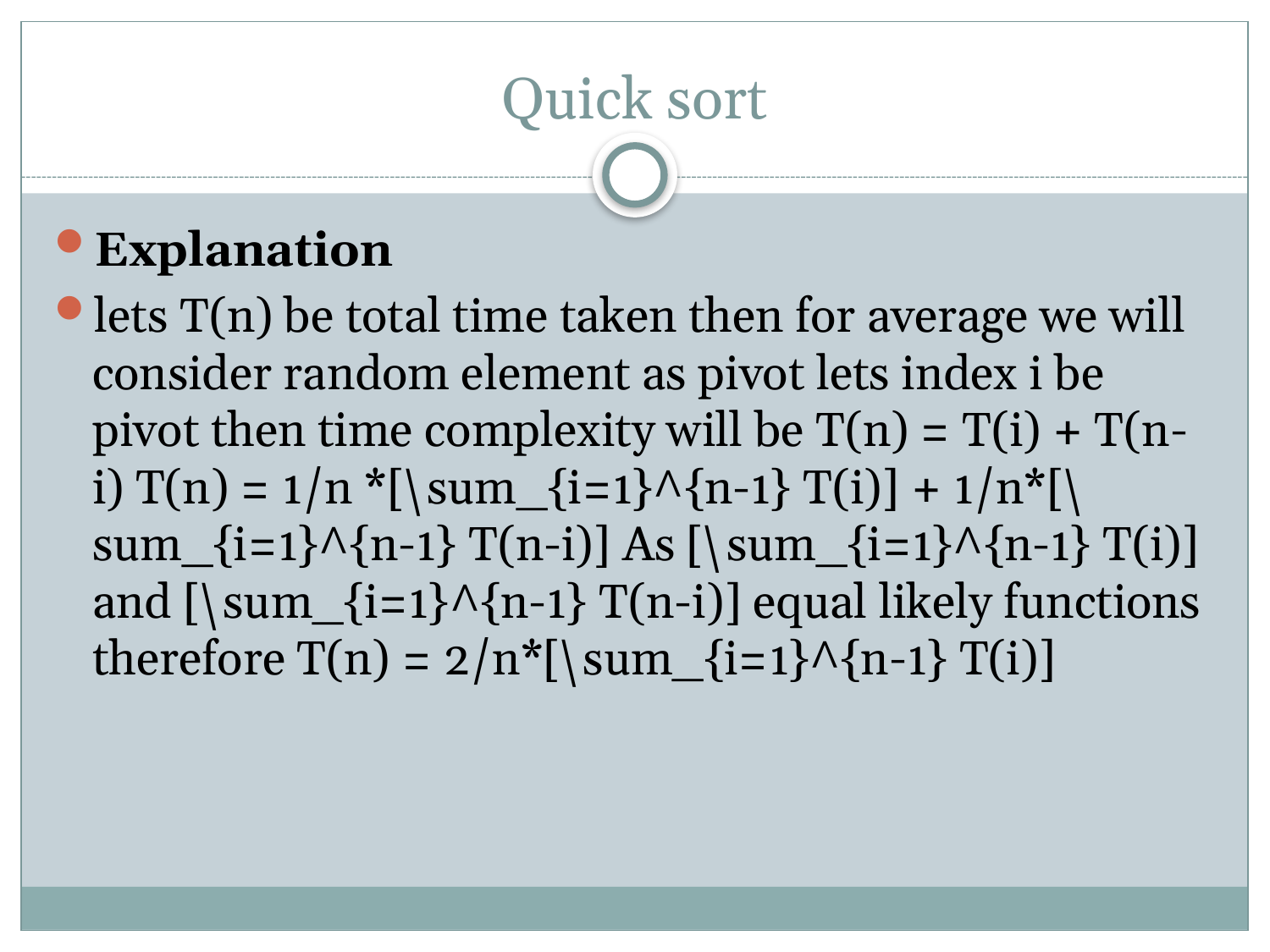

# Quick sort
Explanation
lets T(n) be total time taken then for average we will consider random element as pivot lets index i be pivot then time complexity will be T(n) = T(i) + T(n-i) T(n) = 1/n *[\sum_{i=1}^{n-1} T(i)] + 1/n*[\sum_{i=1}^{n-1} T(n-i)] As [\sum_{i=1}^{n-1} T(i)] and [\sum_{i=1}^{n-1} T(n-i)] equal likely functions therefore T(n) = 2/n*[\sum_{i=1}^{n-1} T(i)]